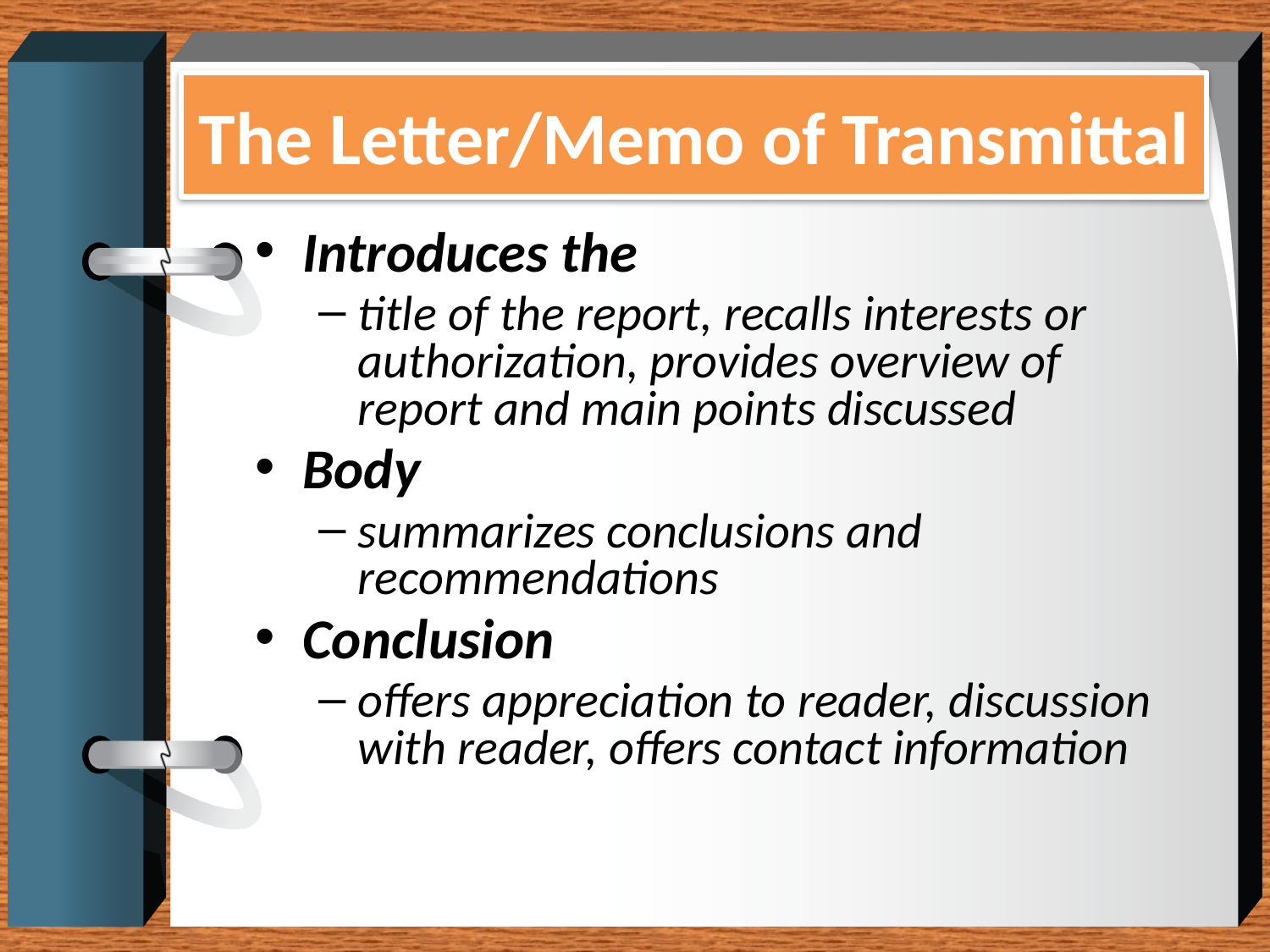

# The Letter/Memo of Transmittal
Introduces the
title of the report, recalls interests or authorization, provides overview of report and main points discussed
Body
summarizes conclusions and recommendations
Conclusion
offers appreciation to reader, discussion with reader, offers contact information

19